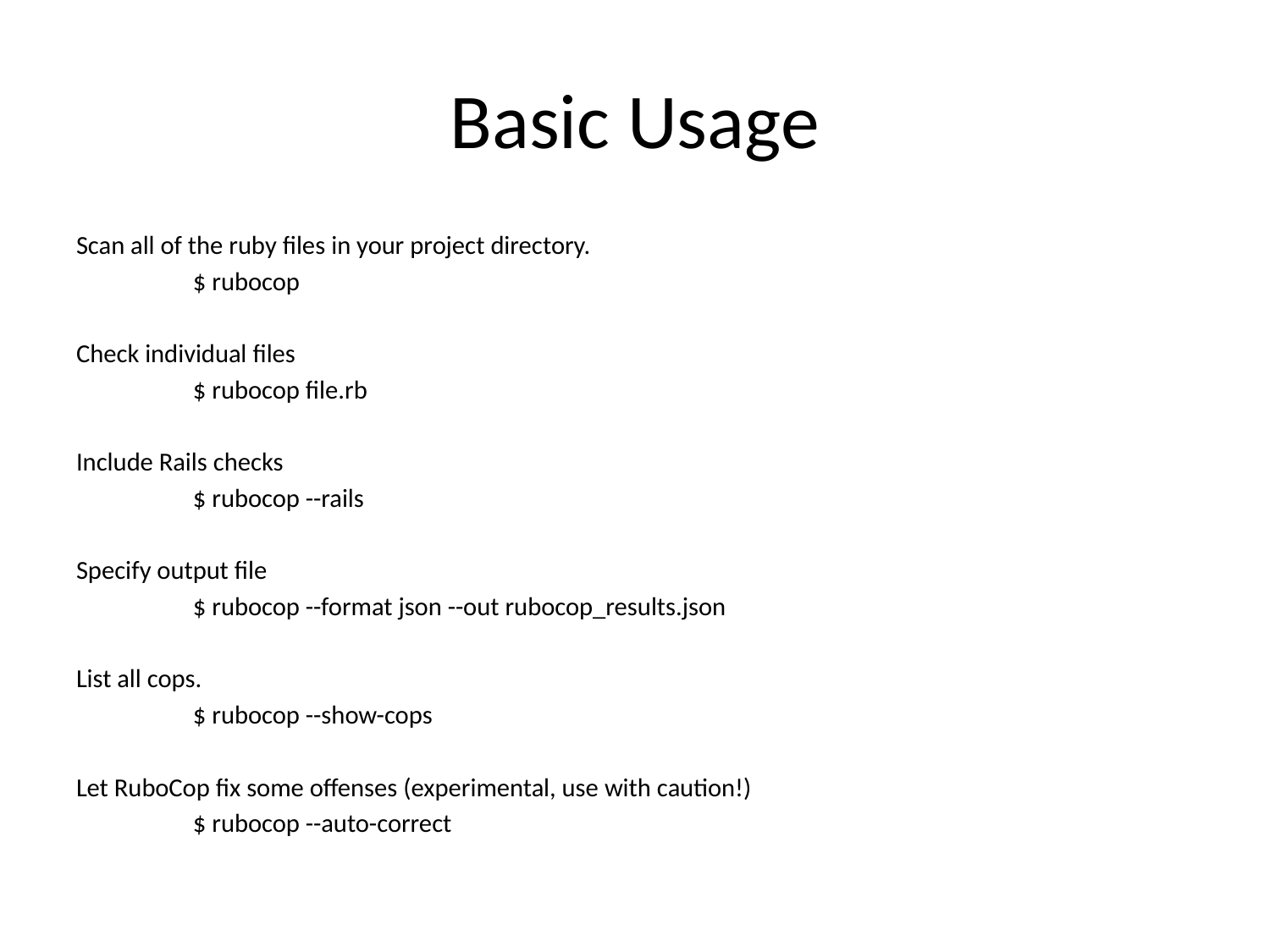

# Basic Usage

Scan all of the ruby files in your project directory.
	$ rubocop

Check individual files
	$ rubocop file.rb

Include Rails checks
	$ rubocop --rails

Specify output file
	$ rubocop --format json --out rubocop_results.json

List all cops.
	$ rubocop --show-cops

Let RuboCop fix some offenses (experimental, use with caution!)
	$ rubocop --auto-correct